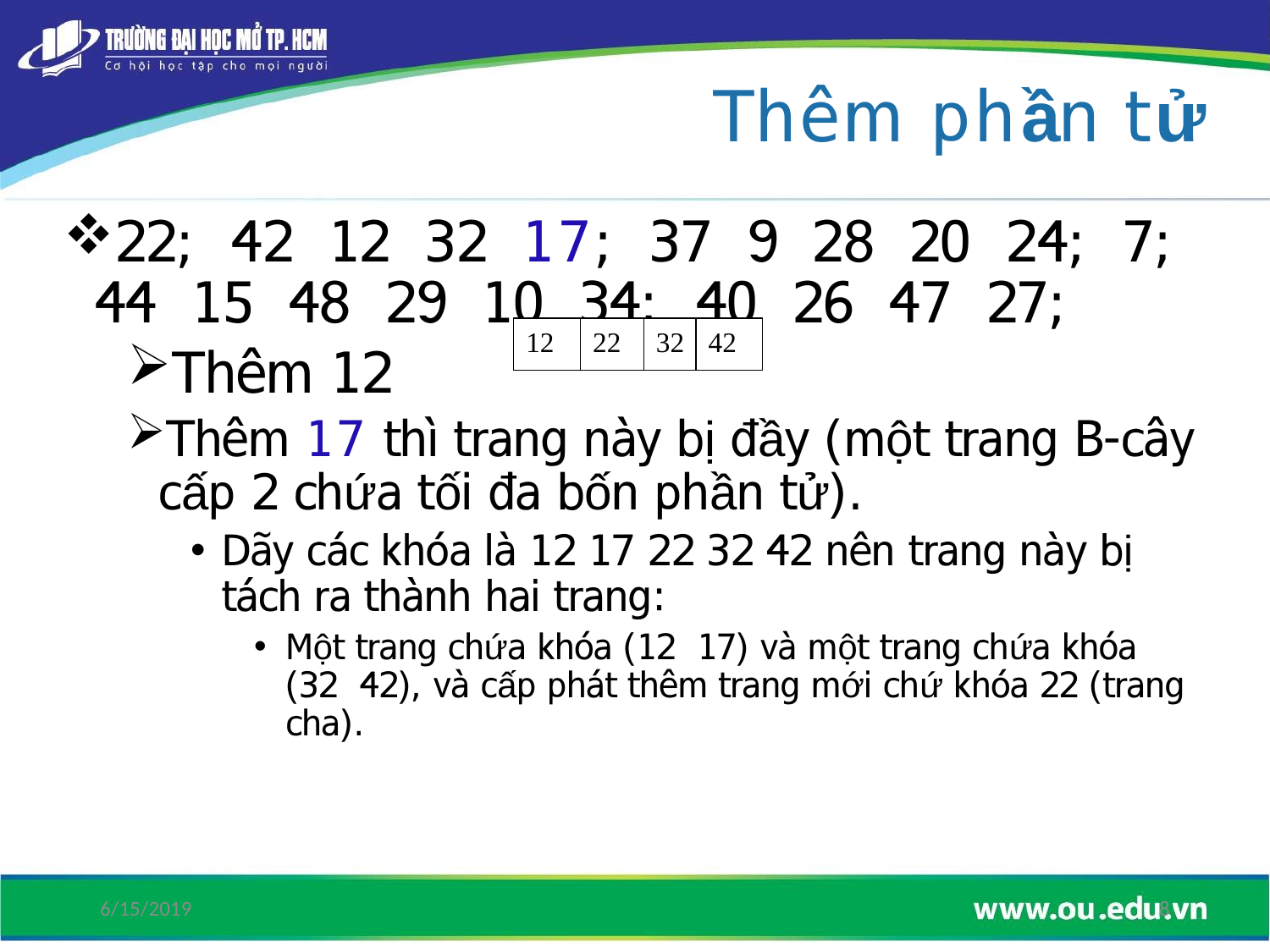

# Thêm phần tử
22;  42  12  32  17;  37  9  28  20  24;  7;  44  15  48  29  10  34;  40  26  47  27;
Thêm 12
Thêm 17 thì trang này bị đầy (một trang B-cây cấp 2 chứa tối đa bốn phần tử).
Dãy các khóa là 12 17 22 32 42 nên trang này bị tách ra thành hai trang:
Một trang chứa khóa (12  17) và một trang chứa khóa (32  42), và cấp phát thêm trang mới chứ khóa 22 (trang cha).

12

22

32

42

6/15/2019
8